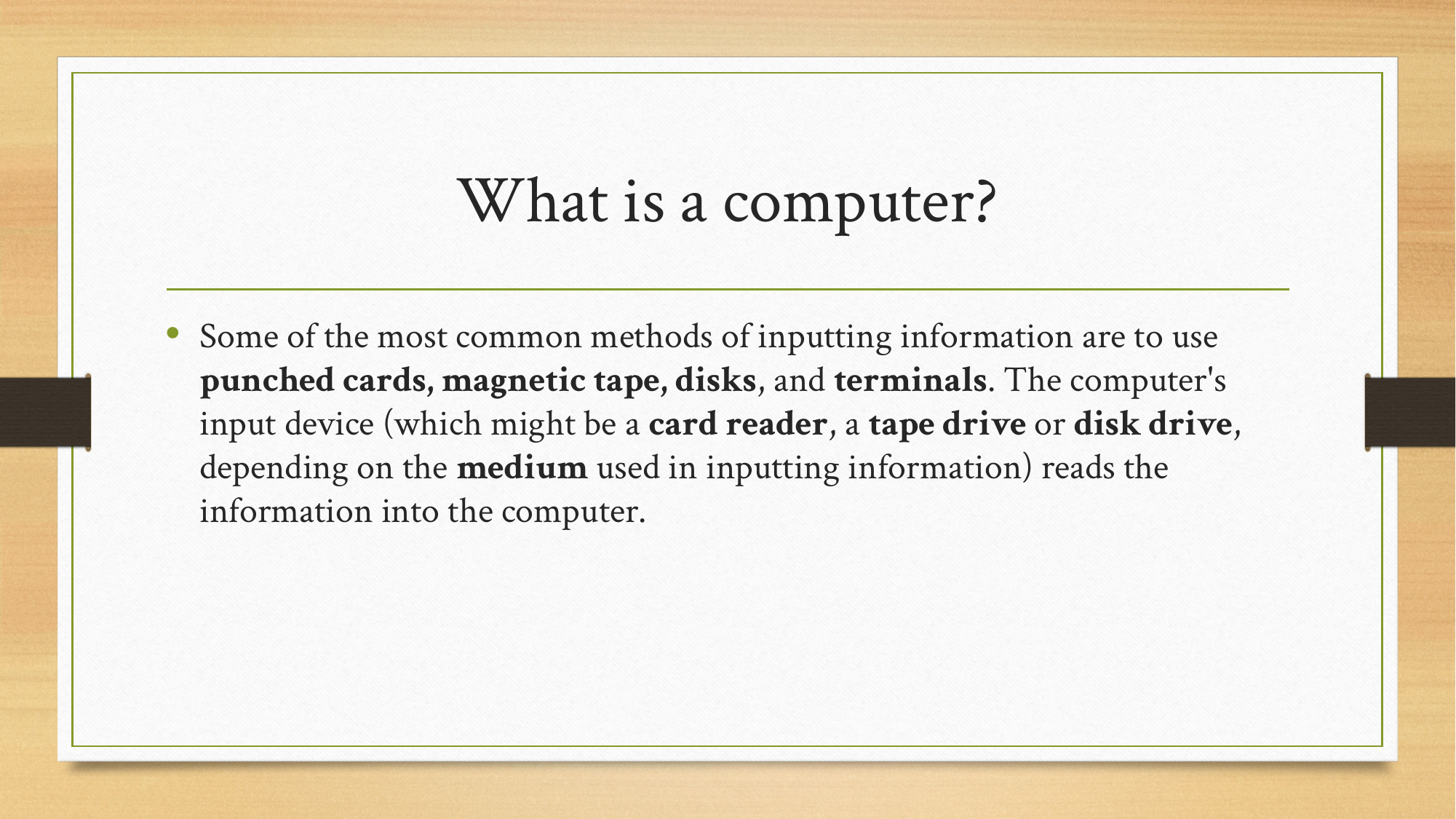

# What is a computer?
Some of the most common methods of inputting information are to use punched cards, magnetic tape, disks, and terminals. The computer's input device (which might be a card reader, a tape drive or disk drive, depending on the medium used in inputting information) reads the information into the computer.